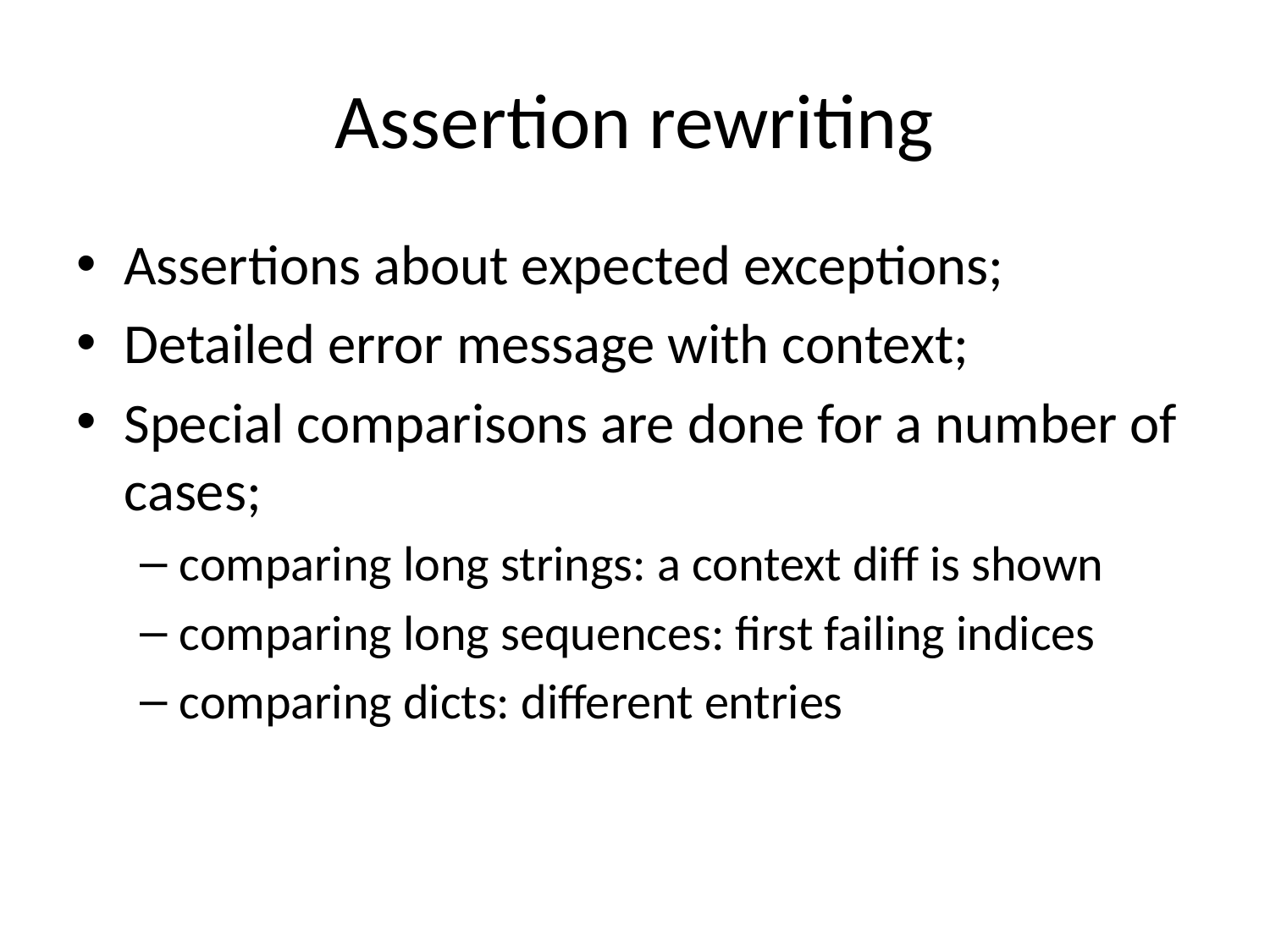

# Assertion rewriting
Assertions about expected exceptions;
Detailed error message with context;
Special comparisons are done for a number of cases;
comparing long strings: a context diff is shown
comparing long sequences: first failing indices
comparing dicts: different entries